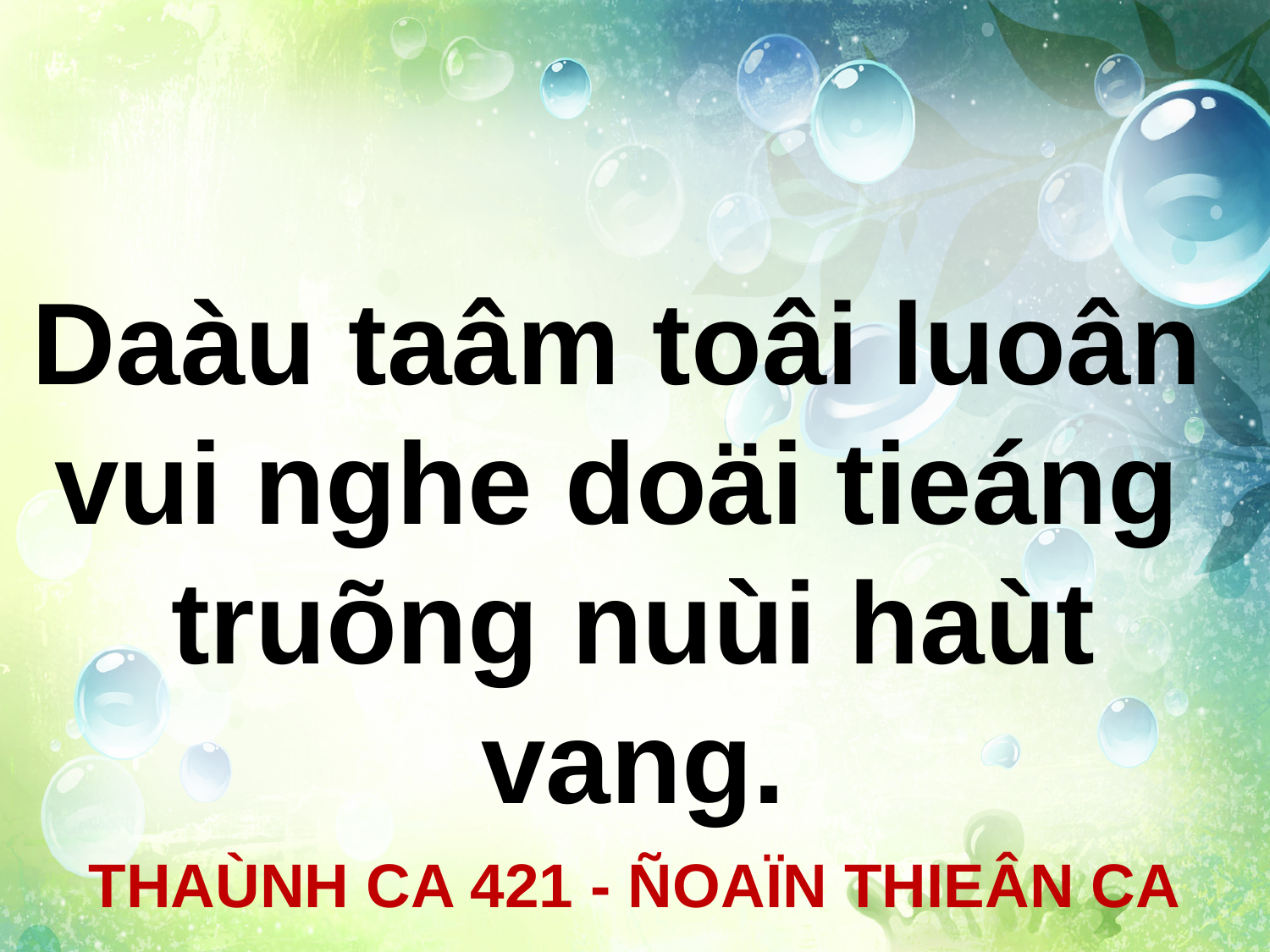

Daàu taâm toâi luoân
vui nghe doäi tieáng
truõng nuùi haùt vang.
THAÙNH CA 421 - ÑOAÏN THIEÂN CA